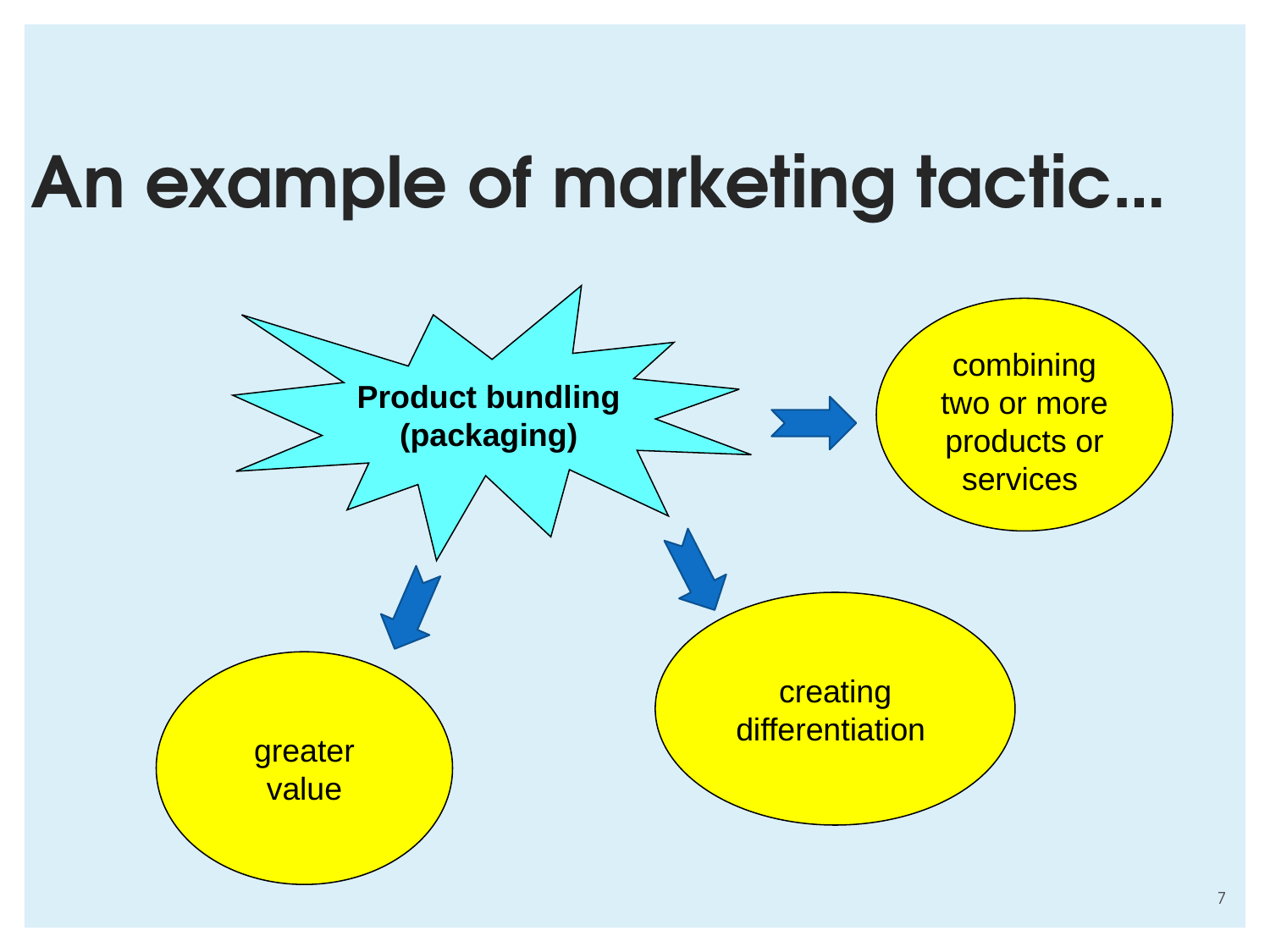

# An example of marketing tactic…
Product bundling (packaging)

combining two or more products or services

creating differentiation
greater value
7